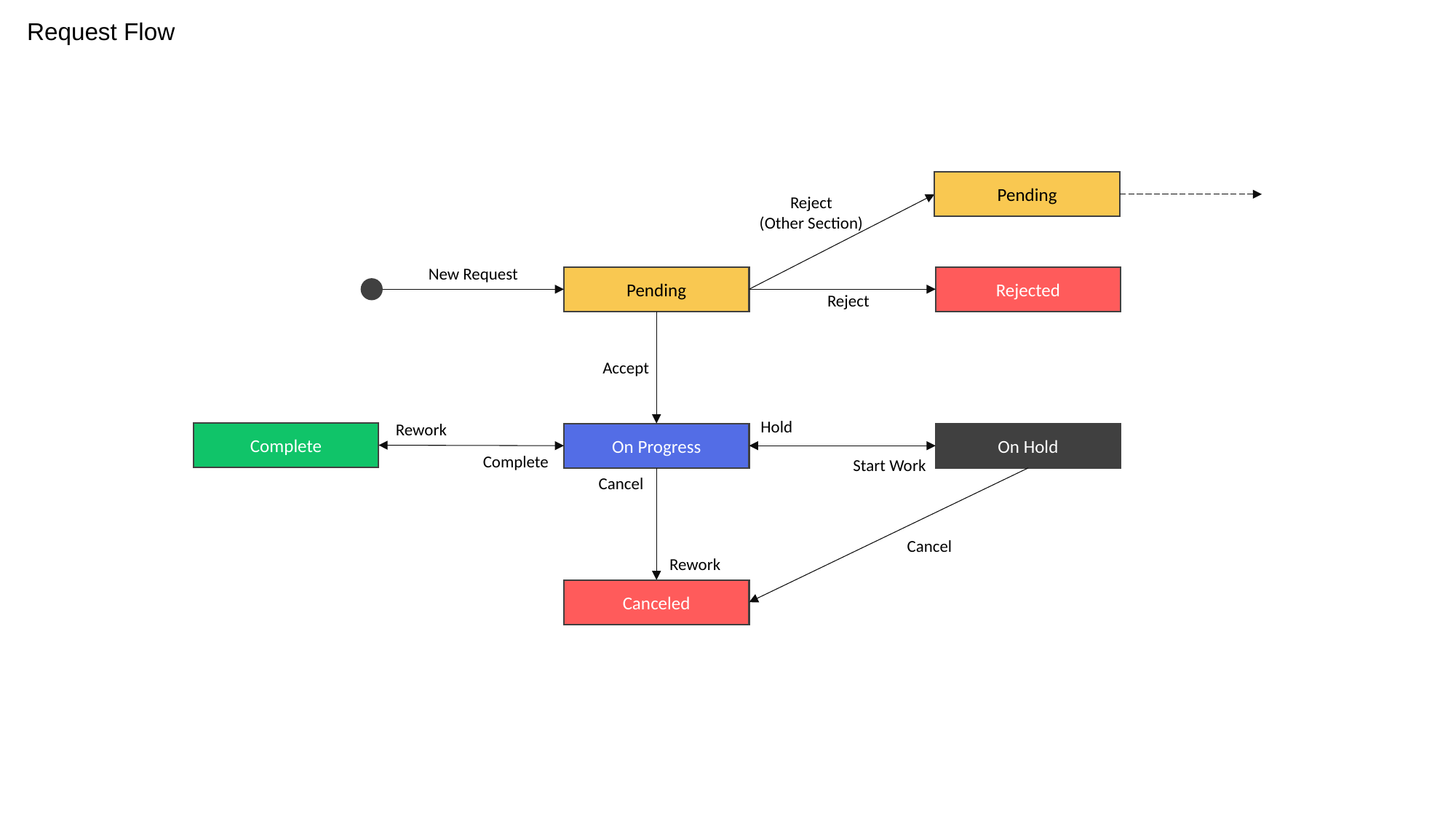

Request Flow
Pending
Reject
(Other Section)
New Request
Pending
Rejected

Reject
Accept
Hold
Rework
Complete
On Progress
On Hold
Complete
Start Work
Cancel
Cancel
Rework
Canceled